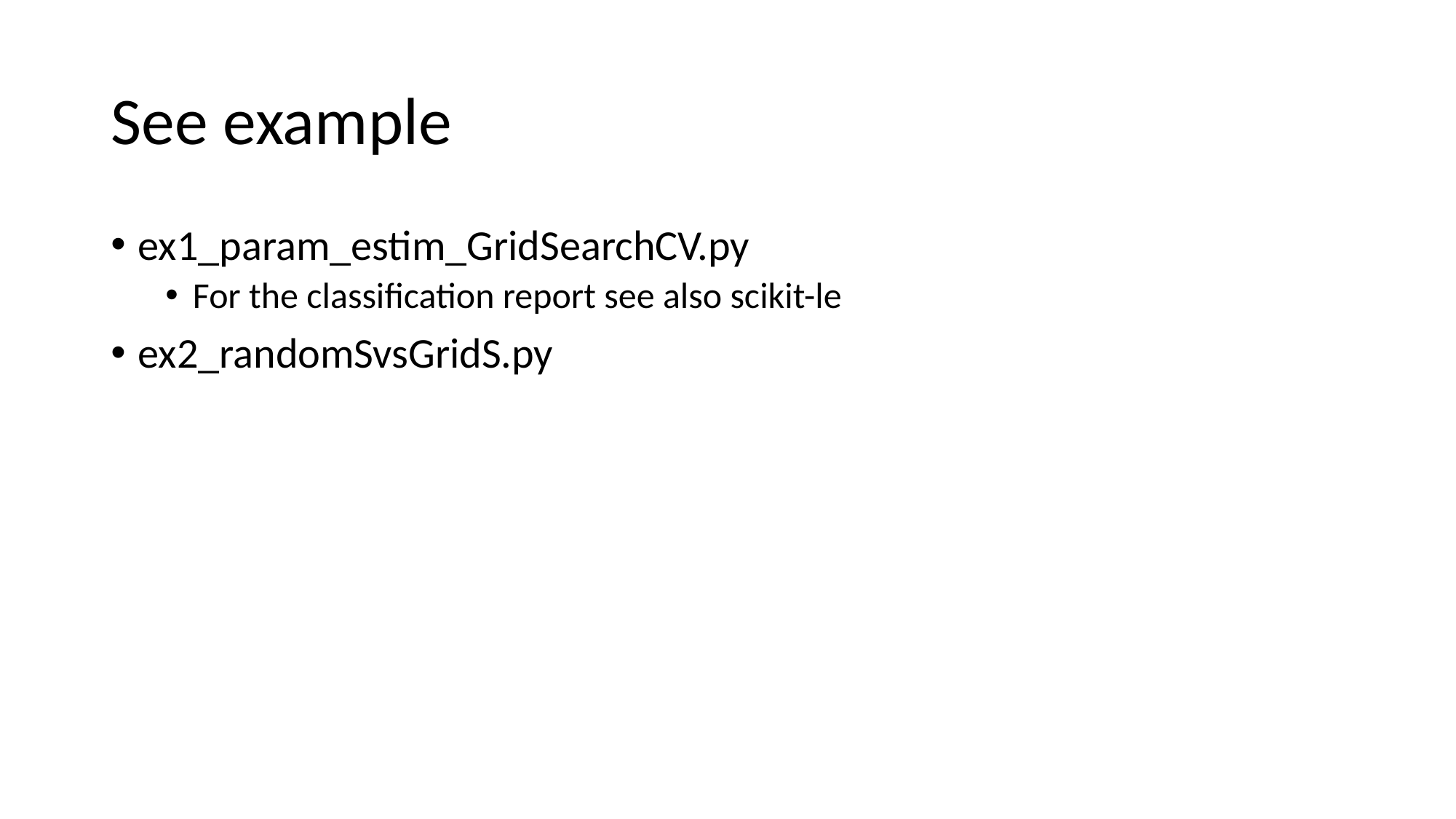

# See example
ex1_param_estim_GridSearchCV.py
For the classification report see also scikit-le
ex2_randomSvsGridS.py